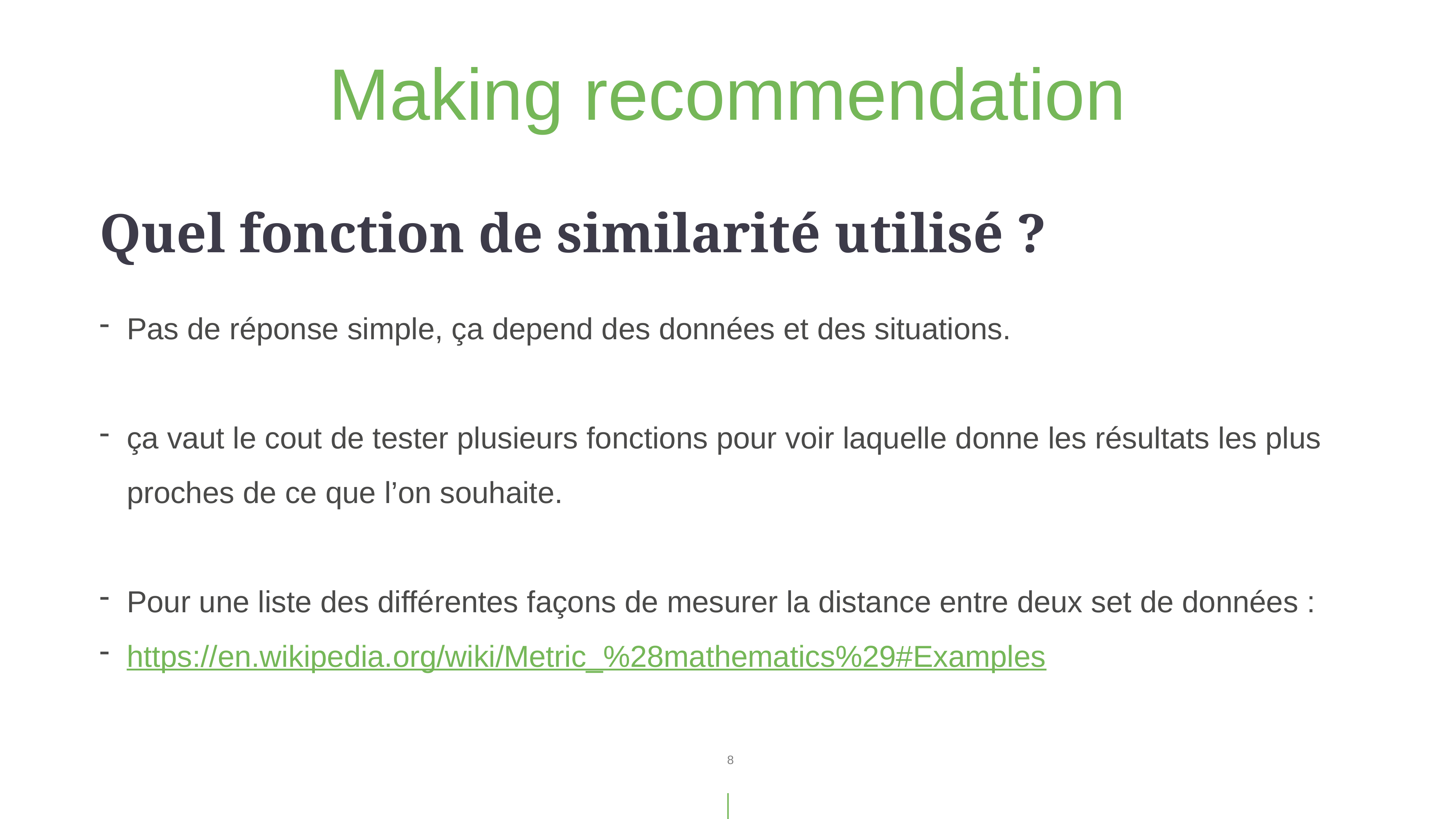

Making recommendation
Quel fonction de similarité utilisé ?
Pas de réponse simple, ça depend des données et des situations.

ça vaut le cout de tester plusieurs fonctions pour voir laquelle donne les résultats les plus proches de ce que l’on souhaite.

Pour une liste des différentes façons de mesurer la distance entre deux set de données :
https://en.wikipedia.org/wiki/Metric_%28mathematics%29#Examples

8